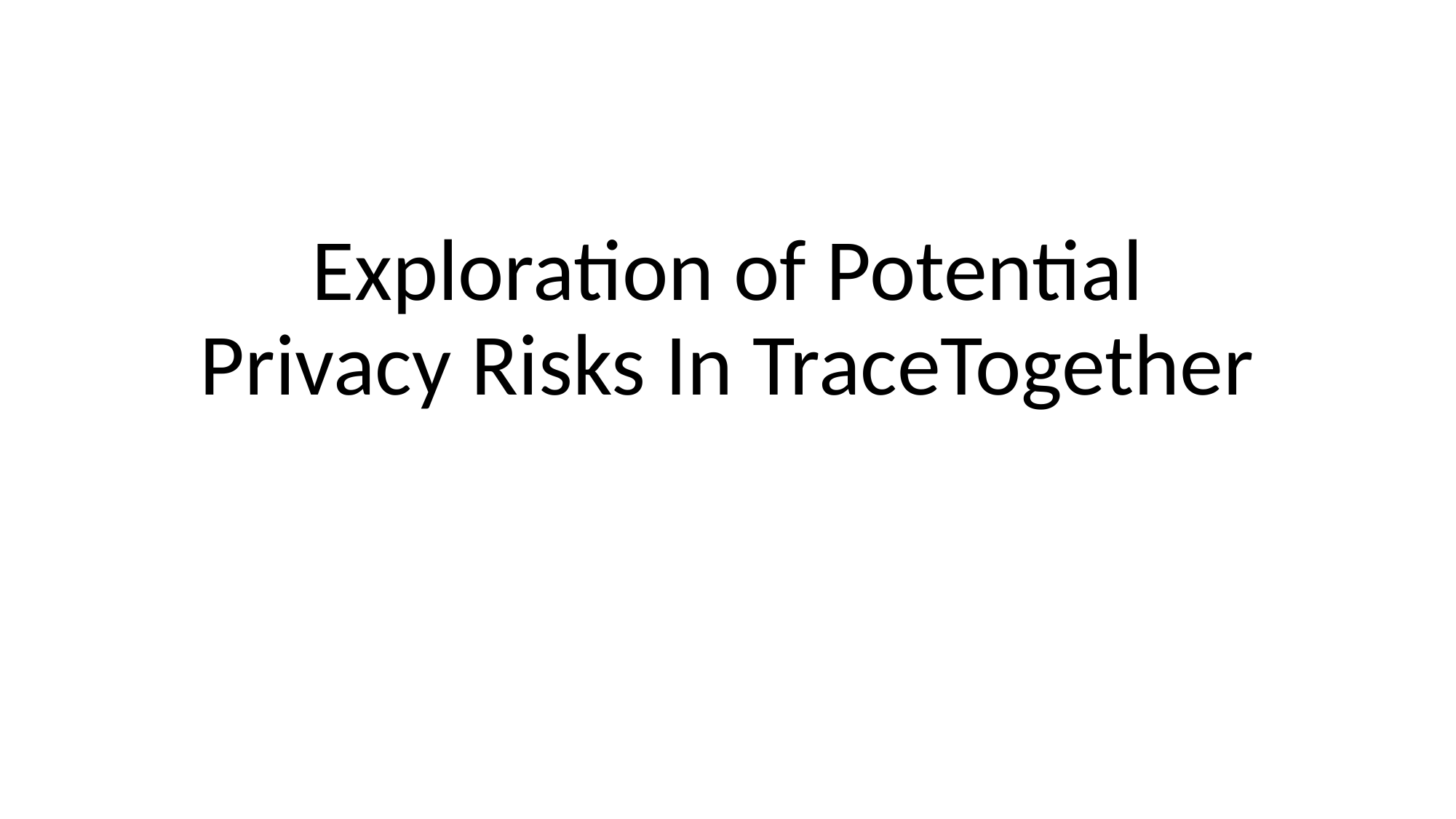

# Exploration of Potential Privacy Risks In TraceTogether